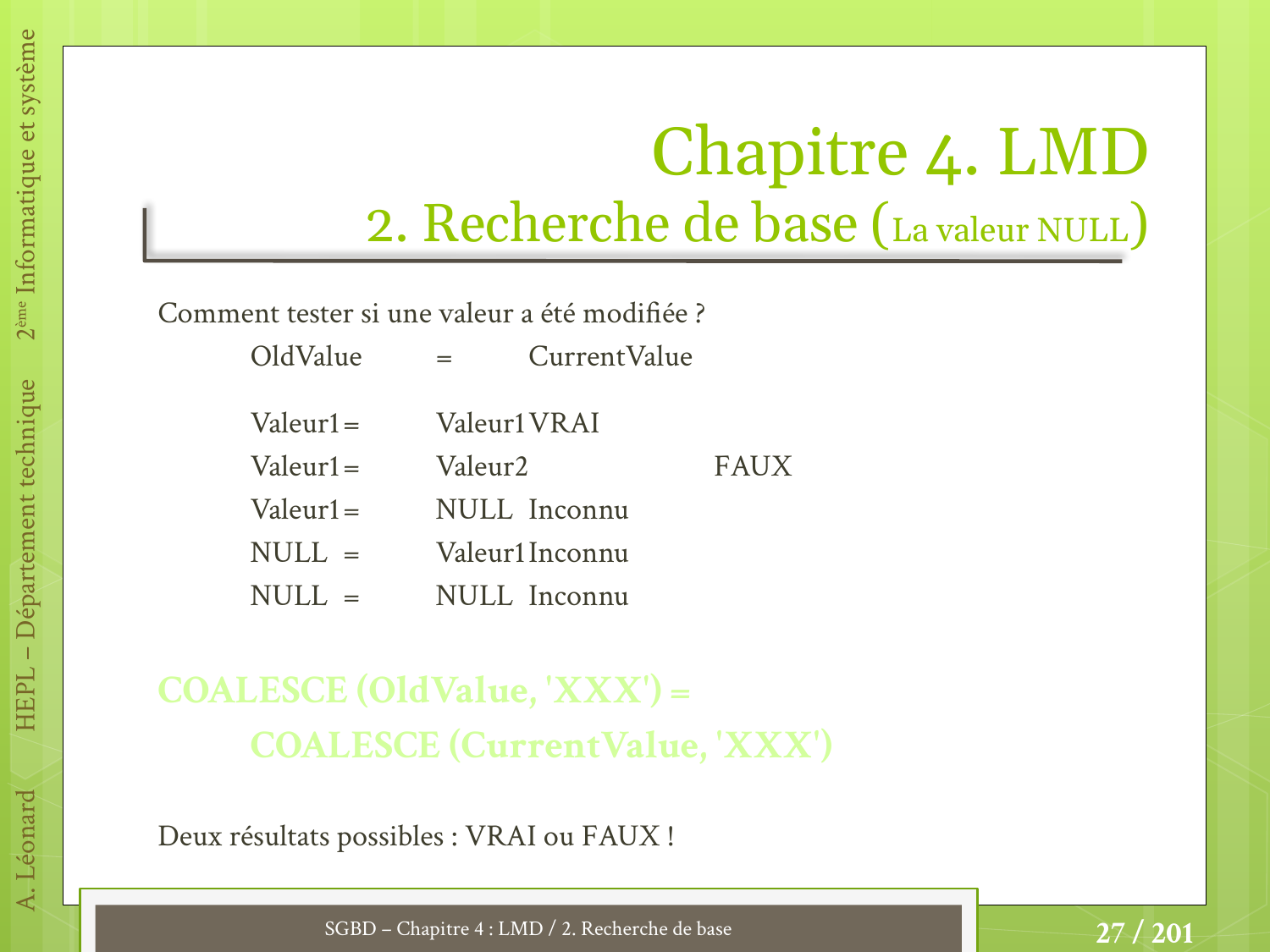

# Chapitre 4. LMD 2. Recherche de base (La valeur NULL)
Comment tester si une valeur a été modifiée ?
	OldValue 	= 	CurrentValue

	Valeur1		=	Valeur1		VRAI
	Valeur1		=	Valeur2		FAUX
	Valeur1		=	NULL		Inconnu
	NULL		=	Valeur1		Inconnu
	NULL		=	NULL		Inconnu

COALESCE (OldValue, 'XXX') =
		COALESCE (CurrentValue, 'XXX')

Deux résultats possibles : VRAI ou FAUX !
SGBD – Chapitre 4 : LMD / 2. Recherche de base